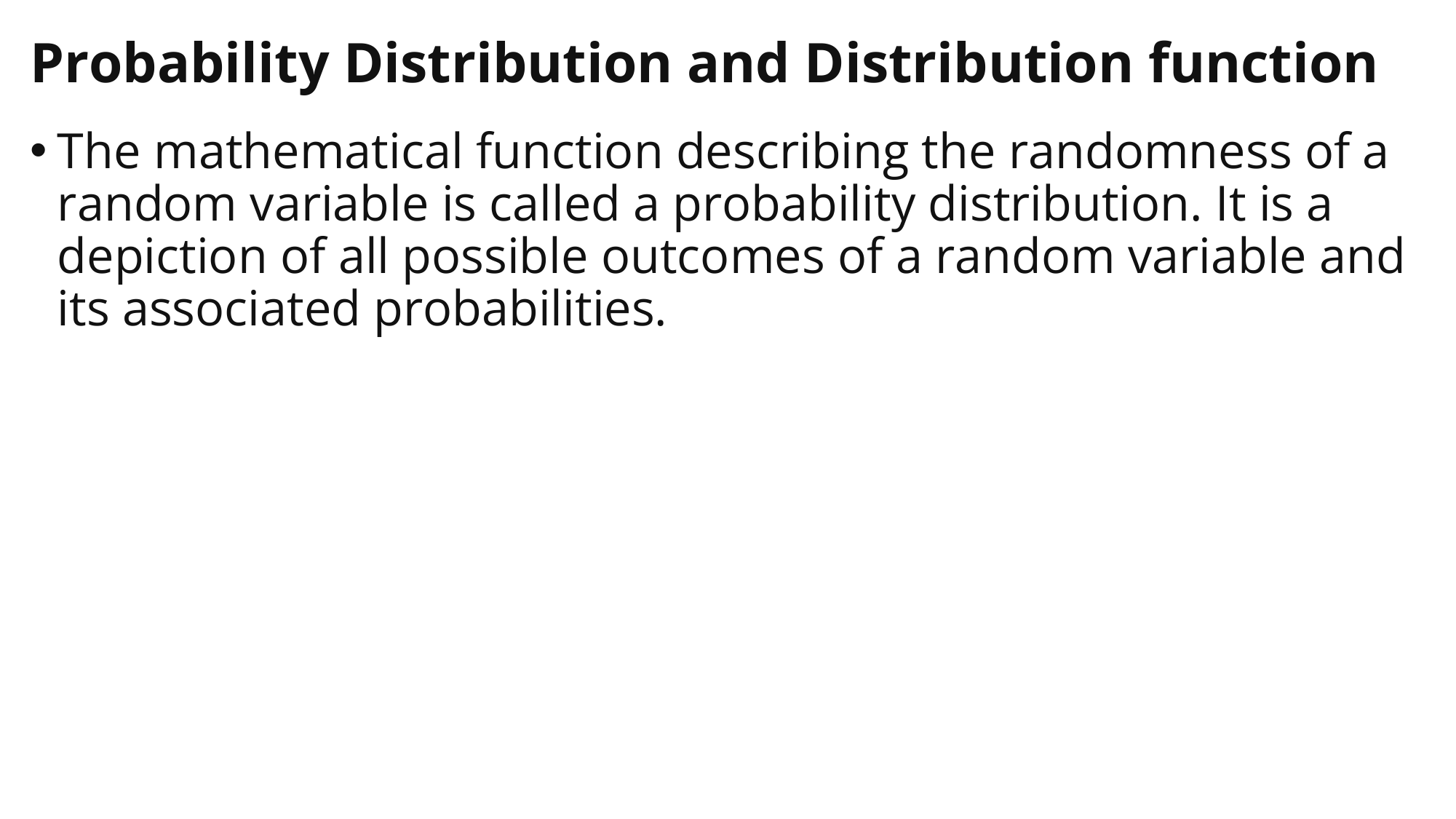

# Probability Distribution and Distribution function
The mathematical function describing the randomness of a random variable is called a probability distribution. It is a depiction of all possible outcomes of a random variable and its associated probabilities.